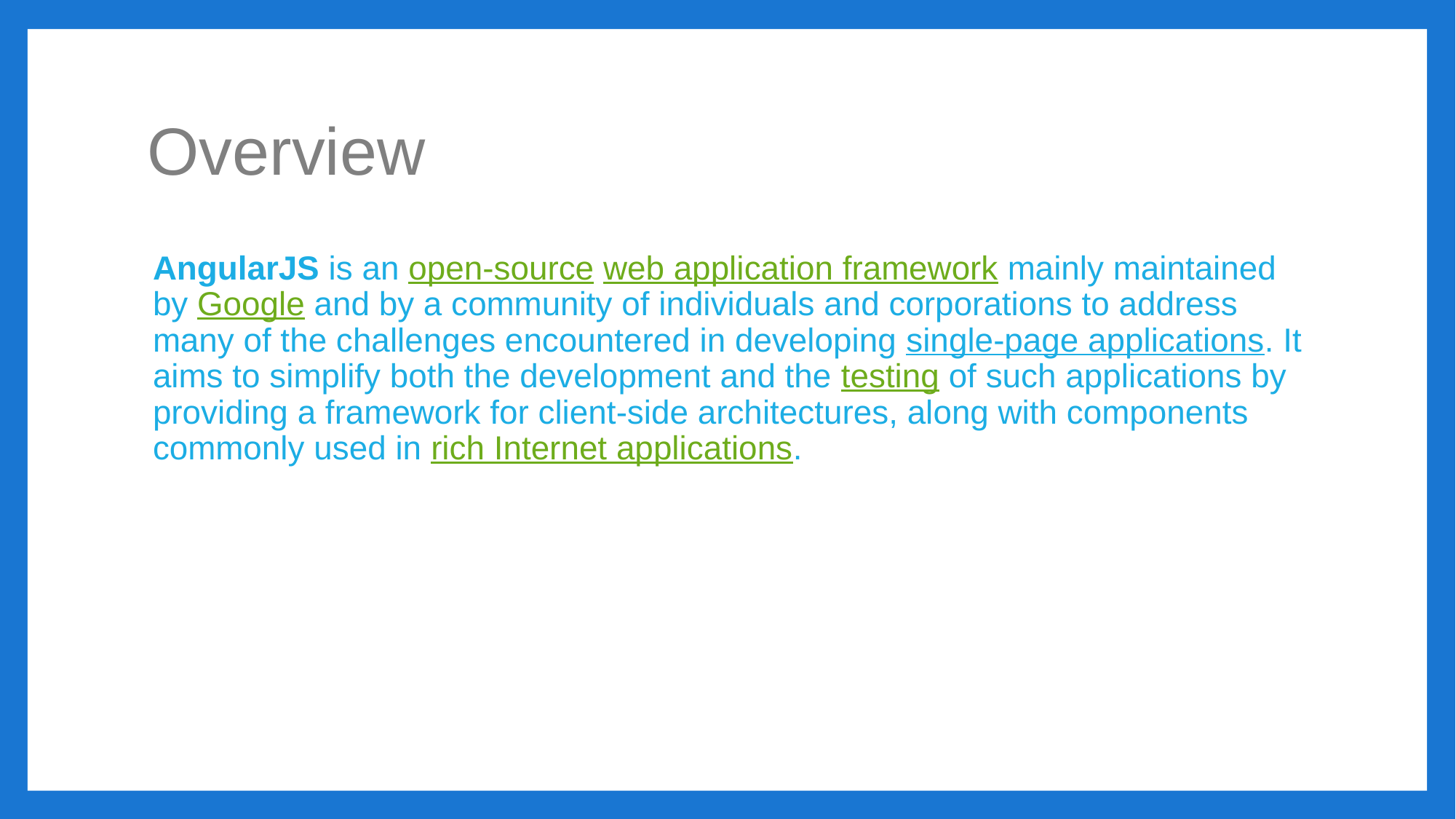

# Overview
AngularJS is an open-source web application framework mainly maintained by Google and by a community of individuals and corporations to address many of the challenges encountered in developing single-page applications. It aims to simplify both the development and the testing of such applications by providing a framework for client-side architectures, along with components commonly used in rich Internet applications.